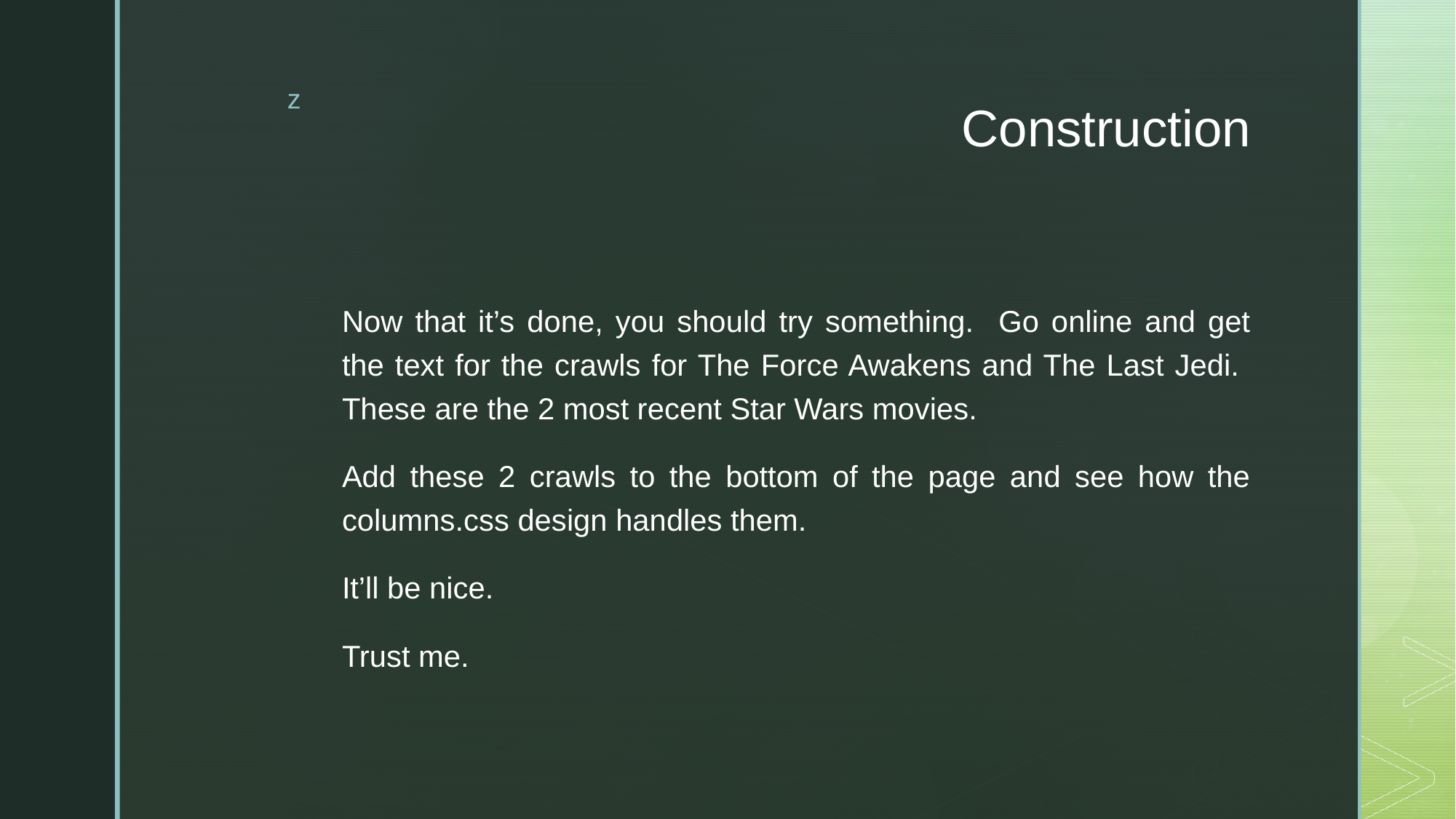

# Construction
Now that it’s done, you should try something.  Go online and get the text for the crawls for The Force Awakens and The Last Jedi.  These are the 2 most recent Star Wars movies.
Add these 2 crawls to the bottom of the page and see how the columns.css design handles them.
It’ll be nice.
Trust me.